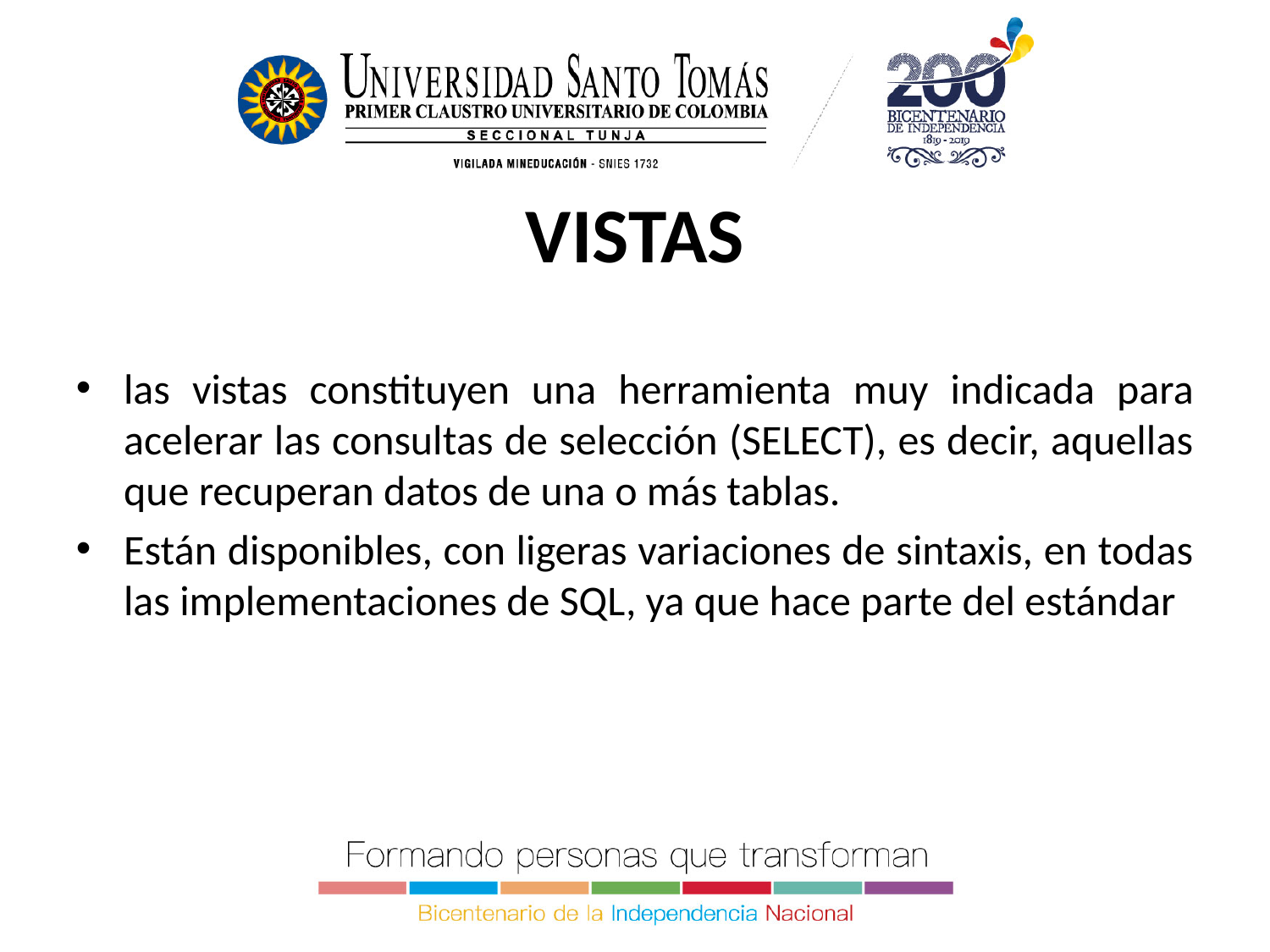

VISTAS
las vistas constituyen una herramienta muy indicada para acelerar las consultas de selección (SELECT), es decir, aquellas que recuperan datos de una o más tablas.
Están disponibles, con ligeras variaciones de sintaxis, en todas las implementaciones de SQL, ya que hace parte del estándar